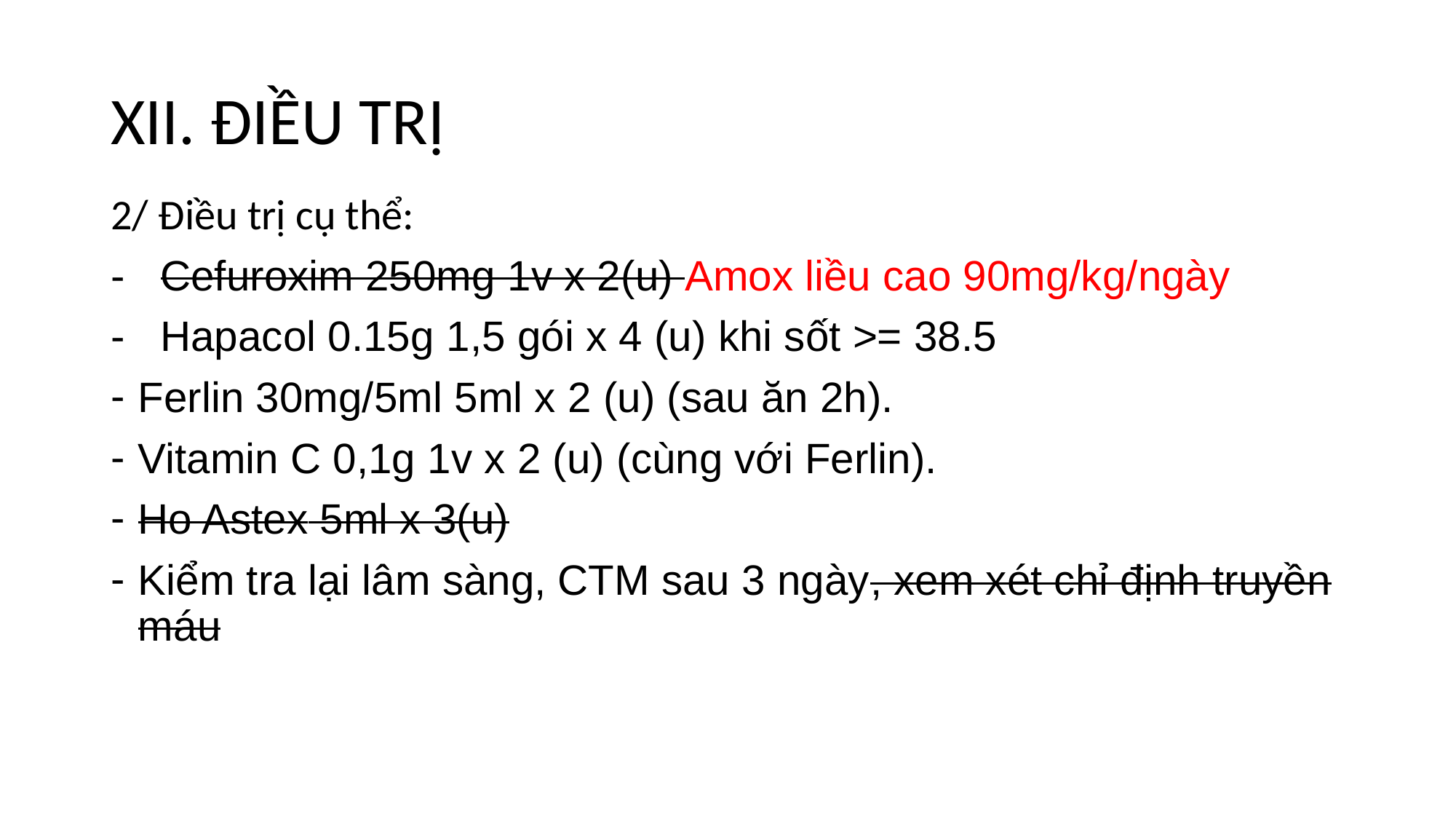

# XII. ĐIỀU TRỊ
2/ Điều trị cụ thể:
-   Cefuroxim 250mg 1v x 2(u) Amox liều cao 90mg/kg/ngày
-   Hapacol 0.15g 1,5 gói x 4 (u) khi sốt >= 38.5
Ferlin 30mg/5ml 5ml x 2 (u) (sau ăn 2h).
Vitamin C 0,1g 1v x 2 (u) (cùng với Ferlin).
Ho Astex 5ml x 3(u)
Kiểm tra lại lâm sàng, CTM sau 3 ngày, xem xét chỉ định truyền máu